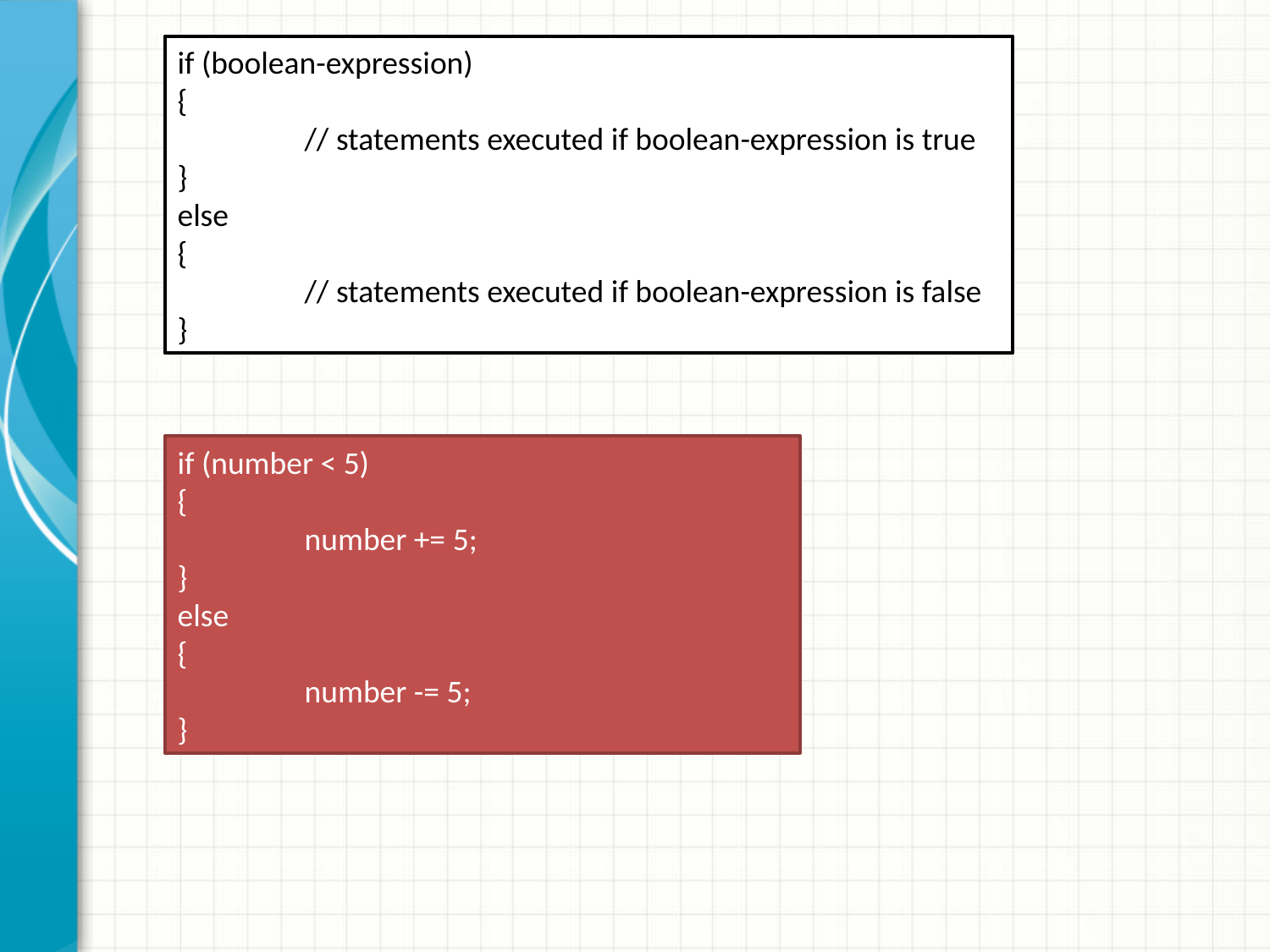

if (boolean-expression)
{
	// statements executed if boolean-expression is true
}
else
{
	// statements executed if boolean-expression is false
}
if (number < 5)
{
	number += 5;
}
else
{
	number -= 5;
}